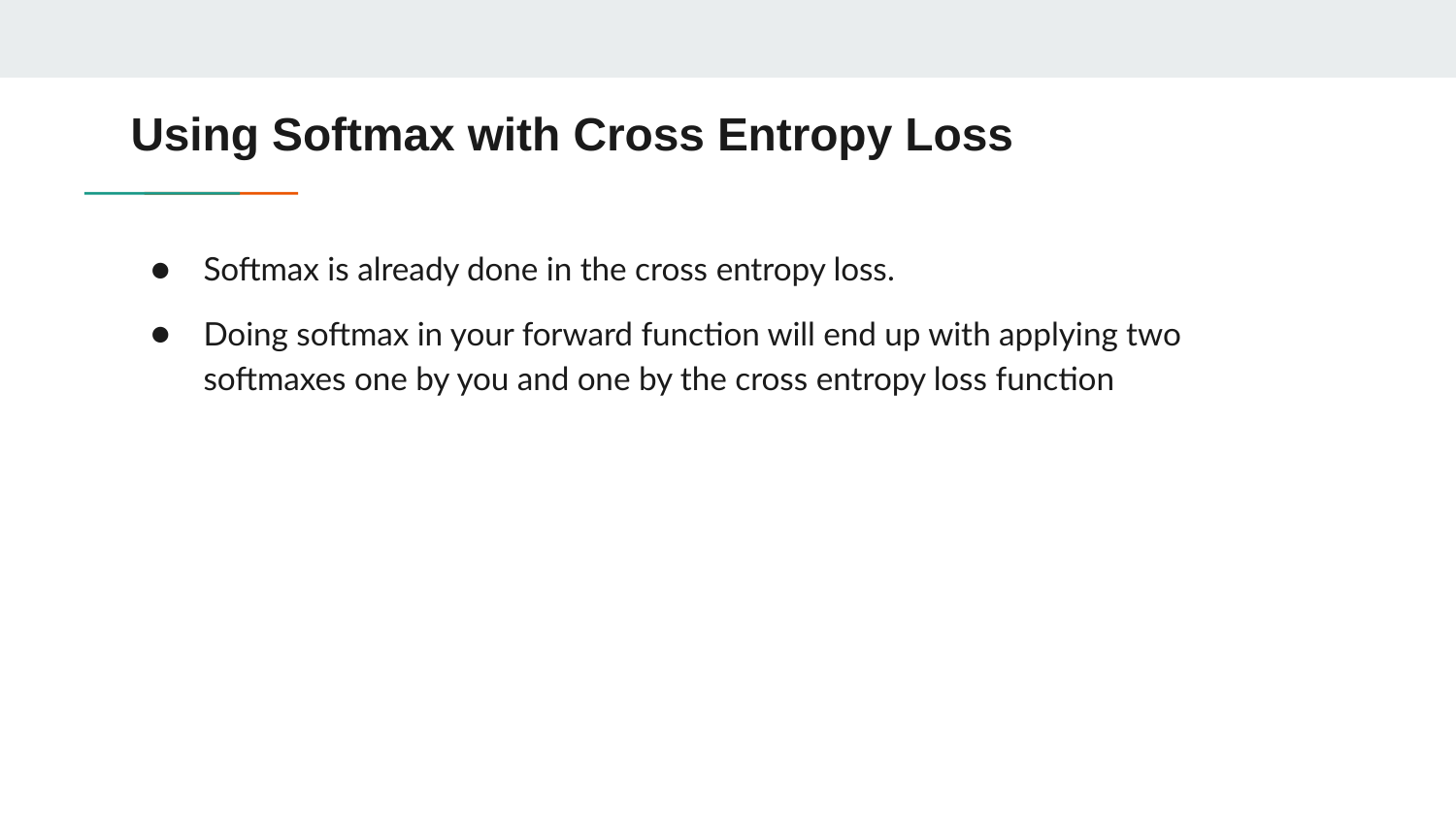

# Using Softmax with Cross Entropy Loss
Softmax is already done in the cross entropy loss.
Doing softmax in your forward function will end up with applying two softmaxes one by you and one by the cross entropy loss function